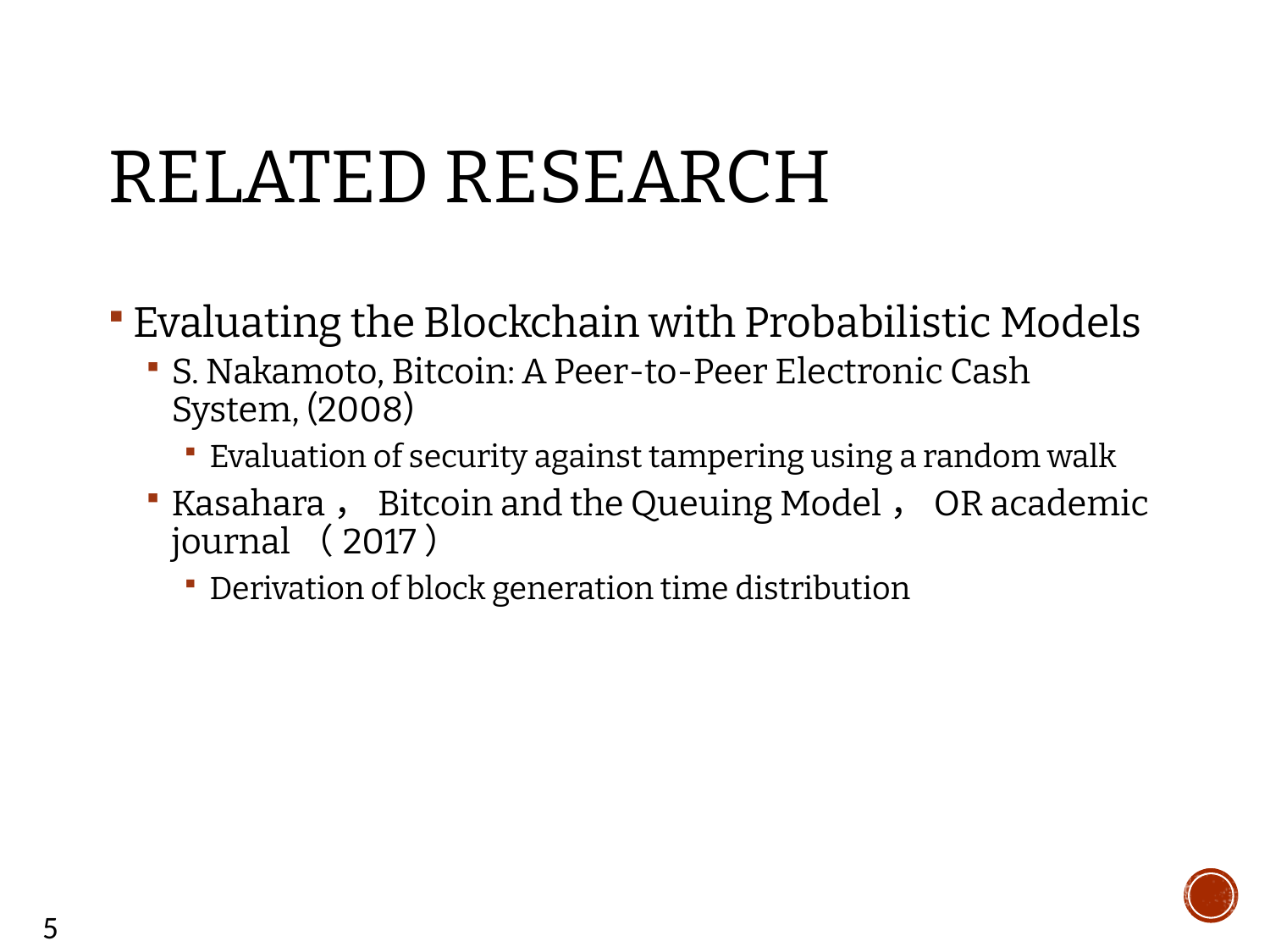

# Related Research
Evaluating the Blockchain with Probabilistic Models
S. Nakamoto, Bitcoin: A Peer-to-Peer Electronic Cash System, (2008)
Evaluation of security against tampering using a random walk
Kasahara，Bitcoin and the Queuing Model，OR academic journal（2017）
Derivation of block generation time distribution

5